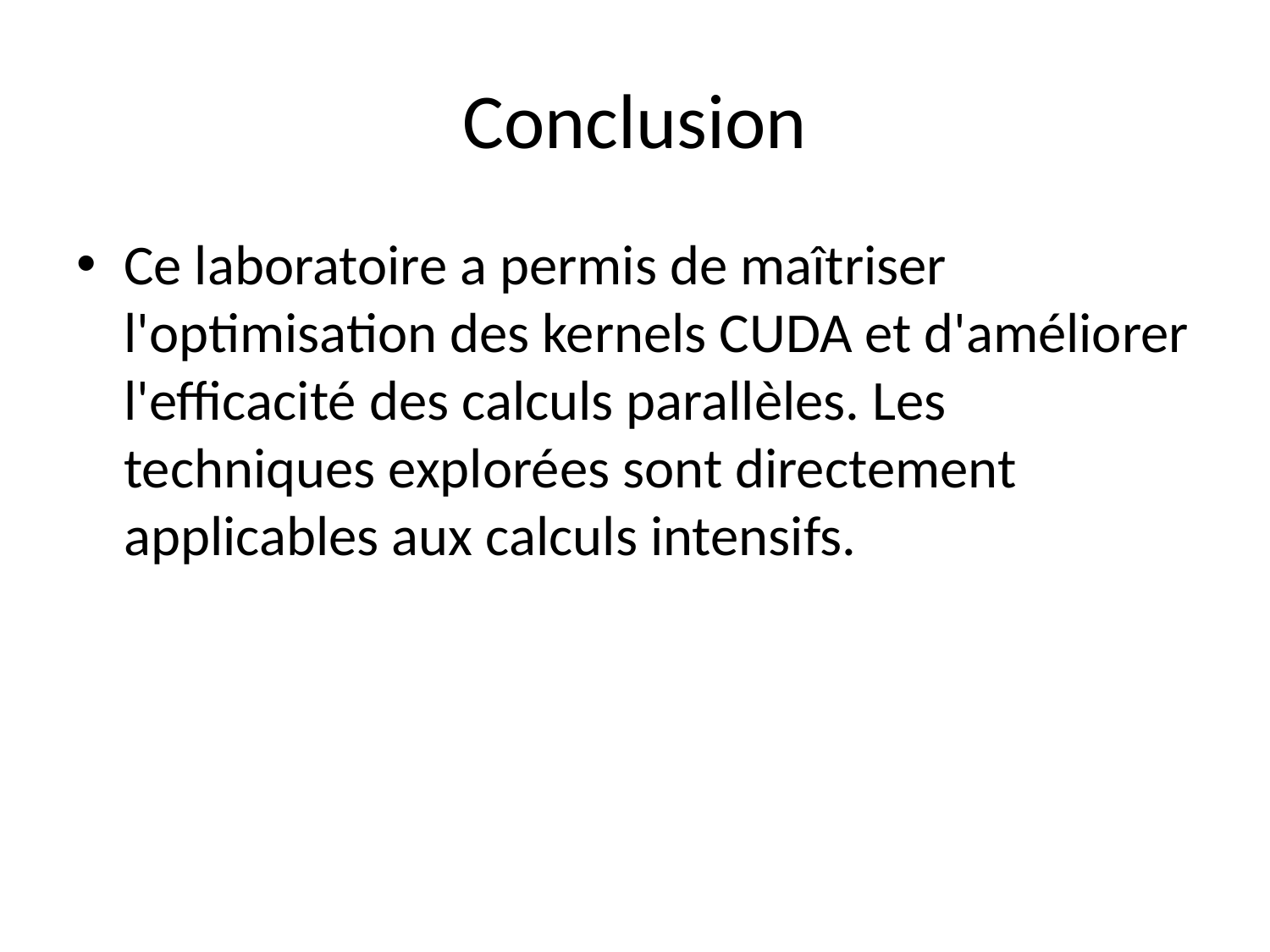

# Conclusion
Ce laboratoire a permis de maîtriser l'optimisation des kernels CUDA et d'améliorer l'efficacité des calculs parallèles. Les techniques explorées sont directement applicables aux calculs intensifs.